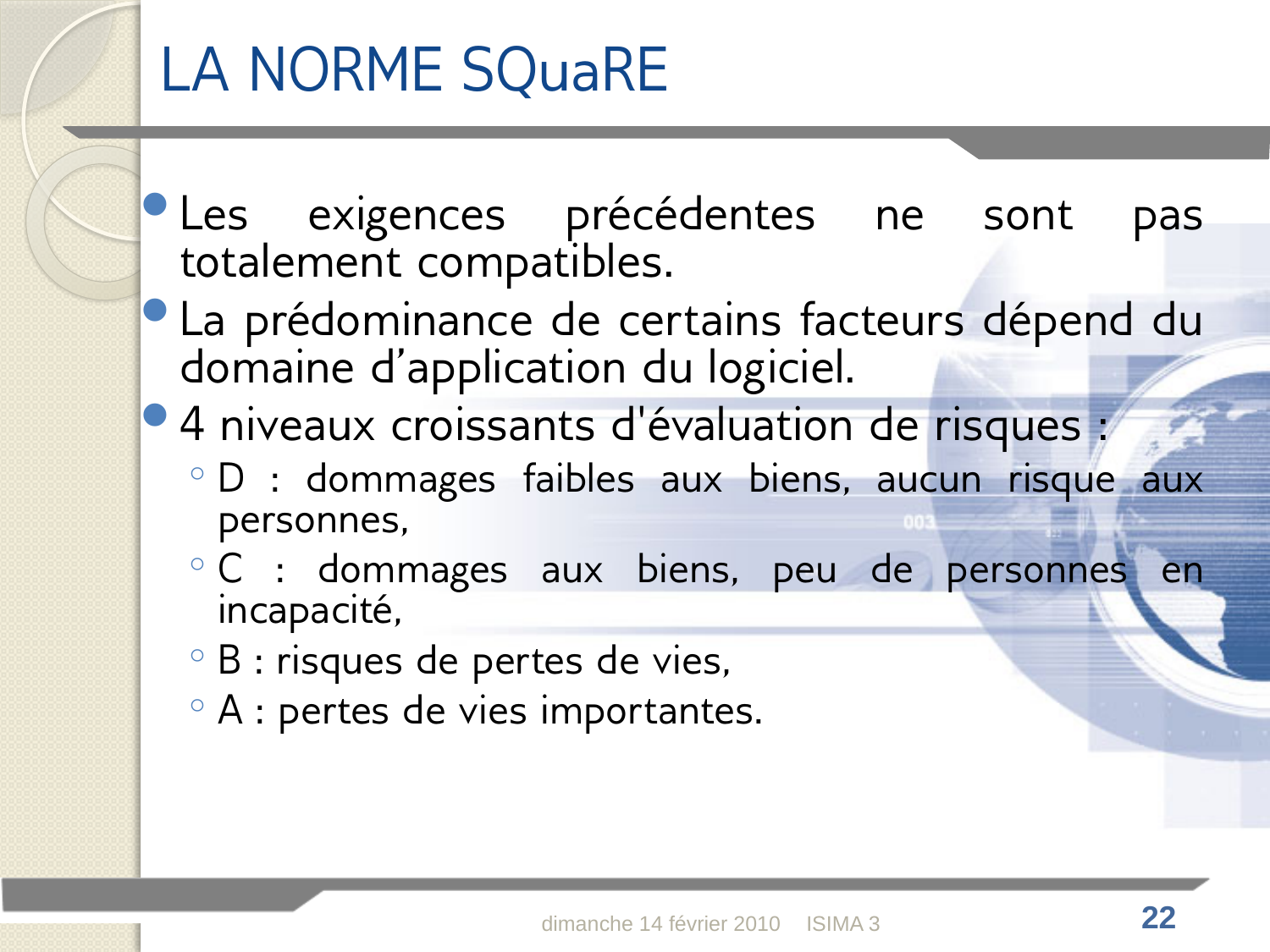

# LA NORME SQuaRE
Les exigences précédentes ne sont pas totalement compatibles.
La prédominance de certains facteurs dépend du domaine d’application du logiciel.
4 niveaux croissants d'évaluation de risques :
D : dommages faibles aux biens, aucun risque aux personnes,
C : dommages aux biens, peu de personnes en incapacité,
B : risques de pertes de vies,
A : pertes de vies importantes.

ISIMA 3
dimanche 14 février 2010